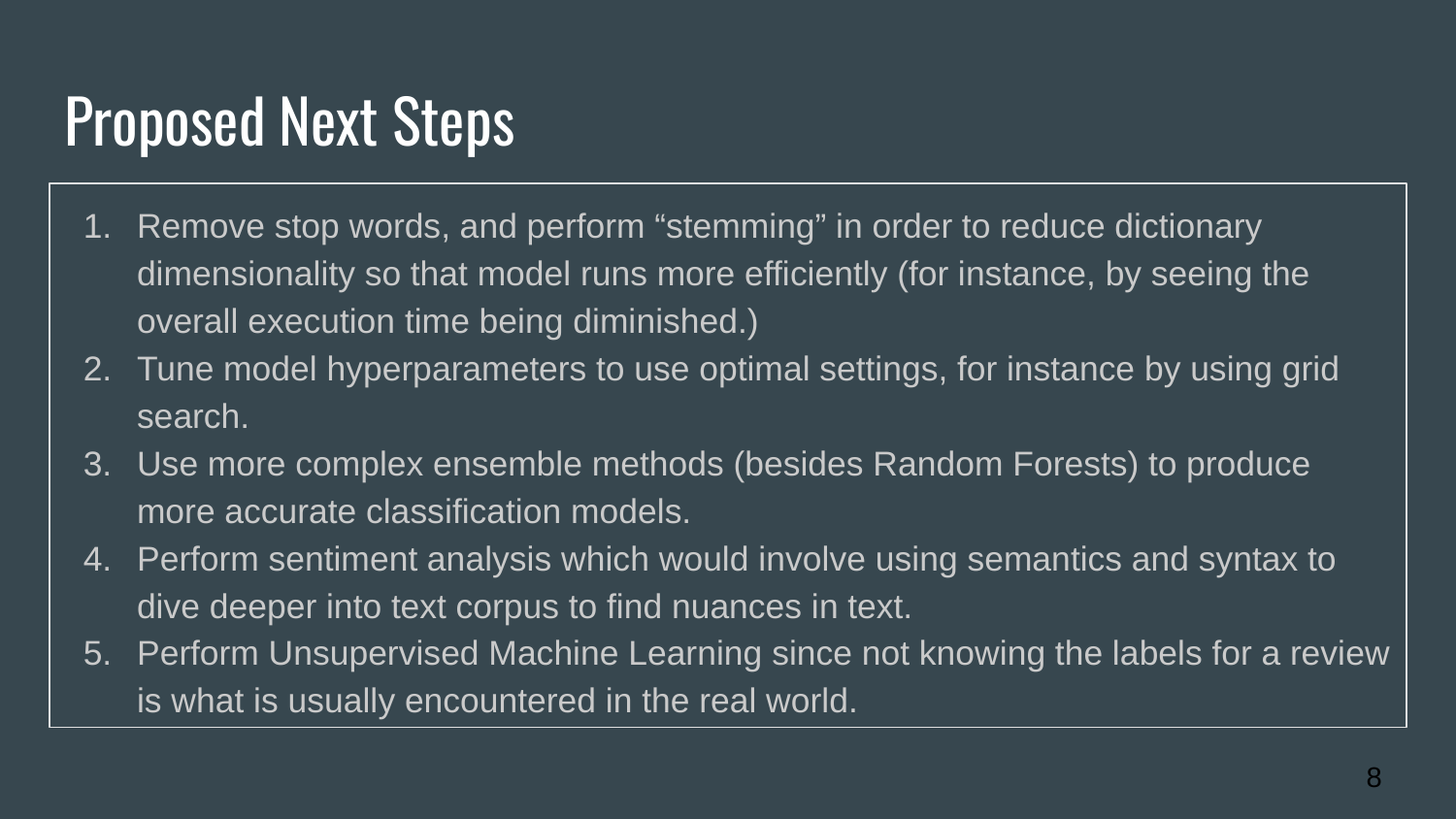

# Proposed Next Steps
Remove stop words, and perform “stemming” in order to reduce dictionary dimensionality so that model runs more efficiently (for instance, by seeing the overall execution time being diminished.)
Tune model hyperparameters to use optimal settings, for instance by using grid search.
Use more complex ensemble methods (besides Random Forests) to produce more accurate classification models.
Perform sentiment analysis which would involve using semantics and syntax to dive deeper into text corpus to find nuances in text.
Perform Unsupervised Machine Learning since not knowing the labels for a review is what is usually encountered in the real world.
8